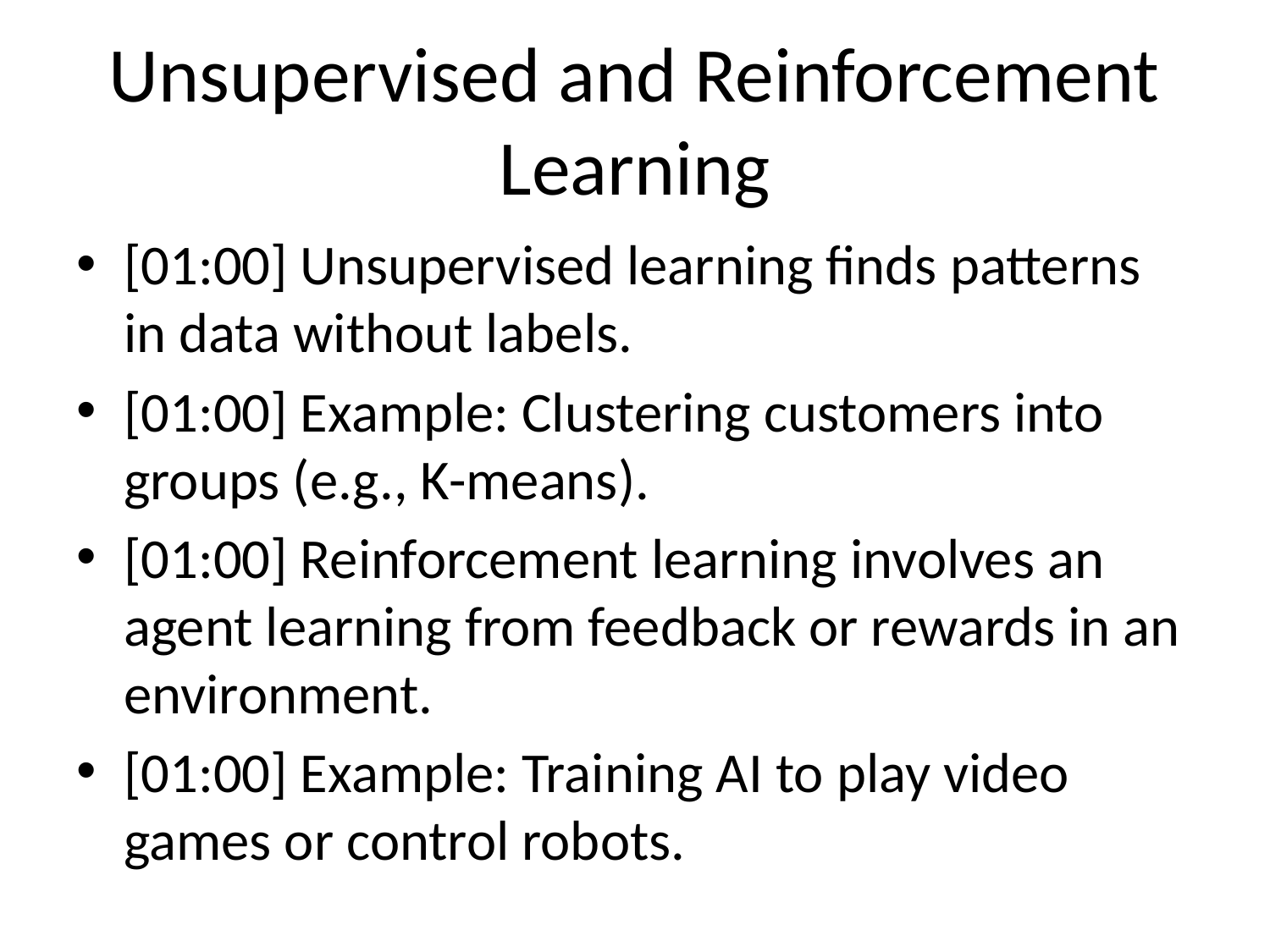

# Unsupervised and Reinforcement Learning
[01:00] Unsupervised learning finds patterns in data without labels.
[01:00] Example: Clustering customers into groups (e.g., K-means).
[01:00] Reinforcement learning involves an agent learning from feedback or rewards in an environment.
[01:00] Example: Training AI to play video games or control robots.